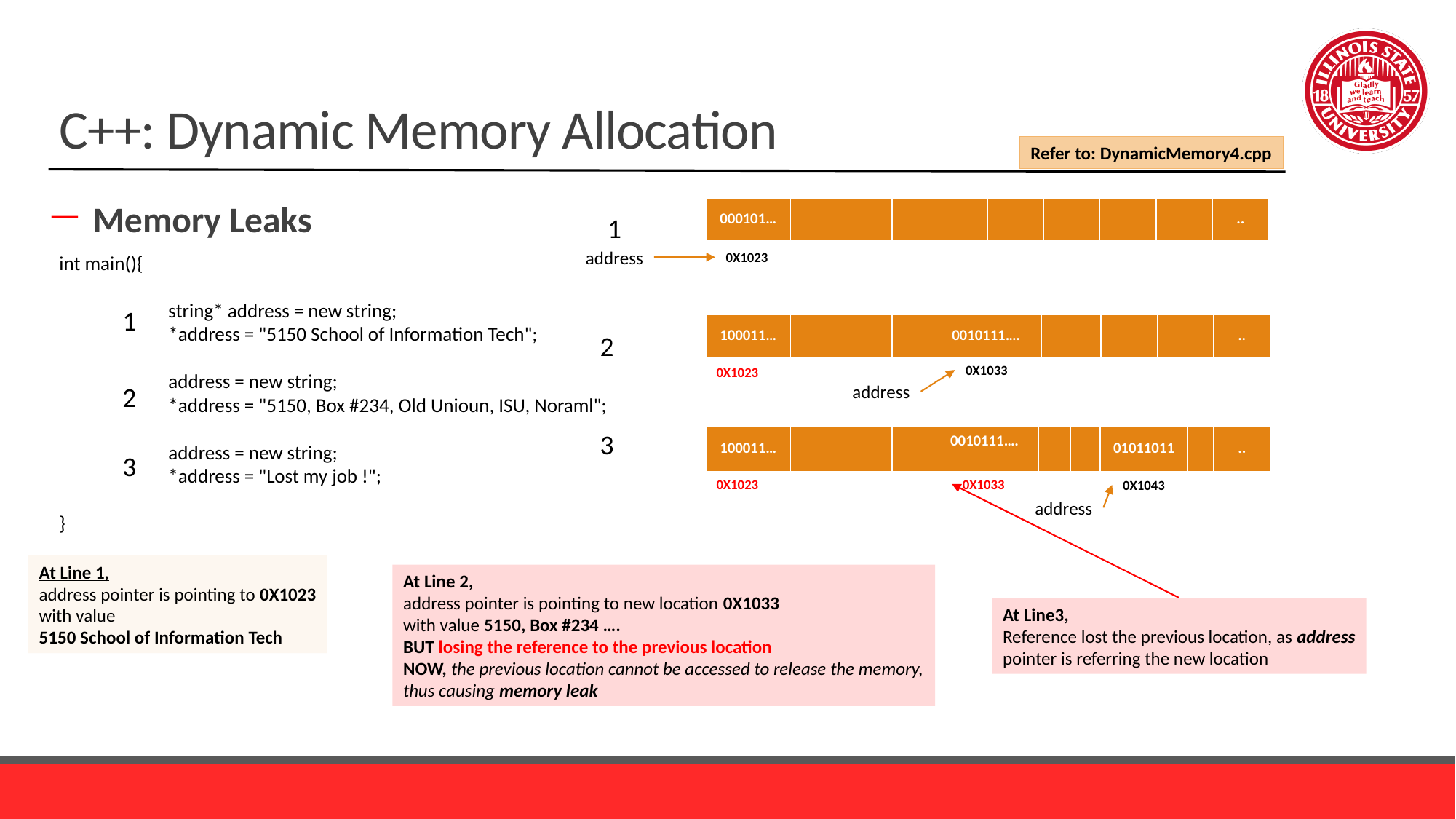

# C++: Dynamic Memory Allocation
Refer to: DynamicMemory4.cpp
Memory Leaks
| 000101… |  |  |  |  |  |  |  |  | .. |
| --- | --- | --- | --- | --- | --- | --- | --- | --- | --- |
1
address
0X1023
int main(){

	string* address = new string;
	*address = "5150 School of Information Tech";

	address = new string;
	*address = "5150, Box #234, Old Unioun, ISU, Noraml";

	address = new string;
	*address = "Lost my job !";

}

1
| 100011… |  |  |  | 0010111…. |  |  |  |  | .. |
| --- | --- | --- | --- | --- | --- | --- | --- | --- | --- |
2
0X1033
0X1023
2
address
3
| 100011… |  |  |  | 0010111…. |  |  | 01011011 |  | .. |
| --- | --- | --- | --- | --- | --- | --- | --- | --- | --- |
3
0X1023
0X1033
0X1043
address
At Line 1,
address pointer is pointing to 0X1023
with value
5150 School of Information Tech
At Line 2,
address pointer is pointing to new location 0X1033
with value 5150, Box #234 ….
BUT losing the reference to the previous location
NOW, the previous location cannot be accessed to release the memory,
thus causing memory leak
At Line3,
Reference lost the previous location, as address
pointer is referring the new location